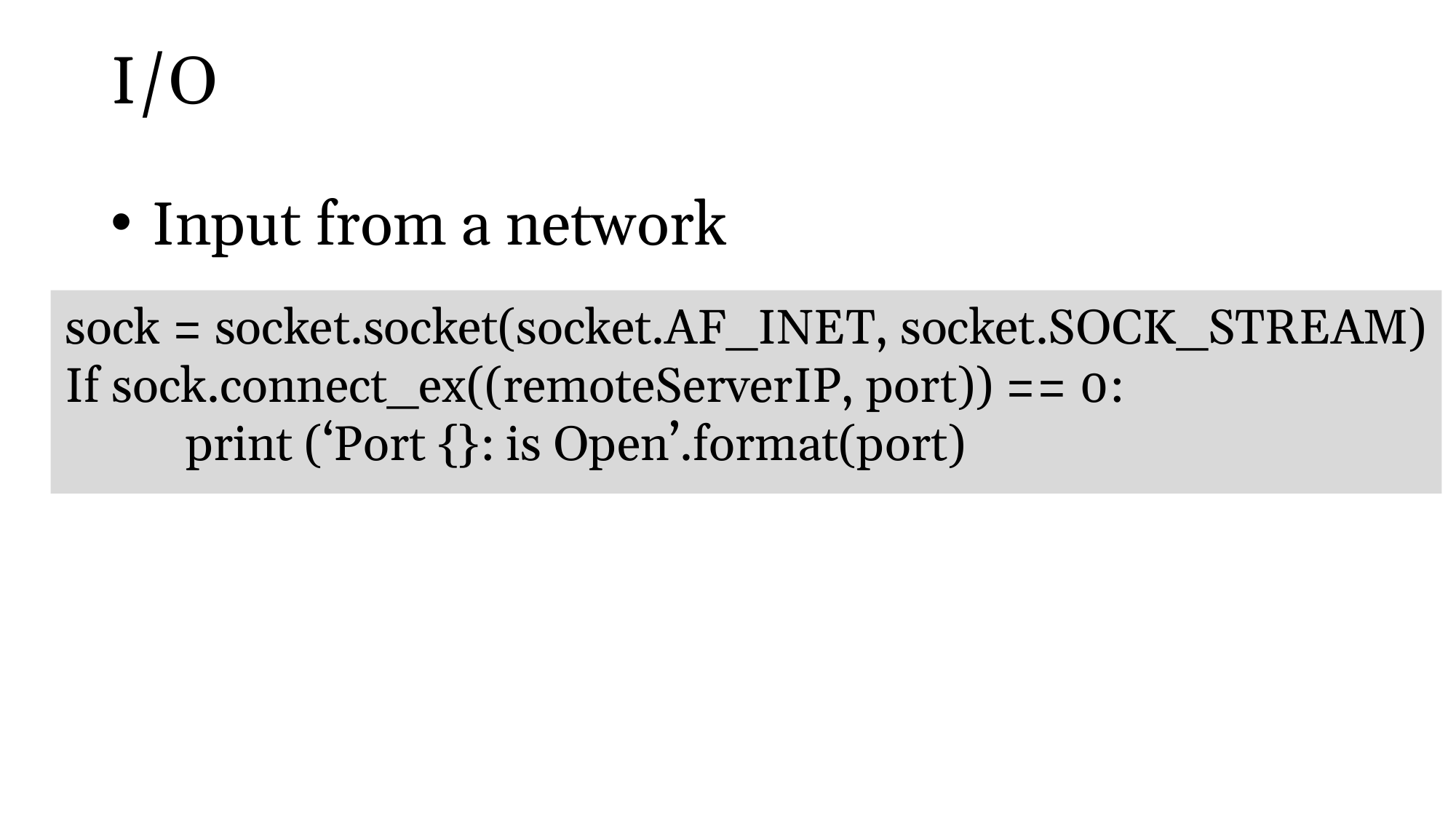

# I/O
Input from a network
sock = socket.socket(socket.AF_INET, socket.SOCK_STREAM)
If sock.connect_ex((remoteServerIP, port)) == 0:
	 print (‘Port {}: is Open’.format(port)